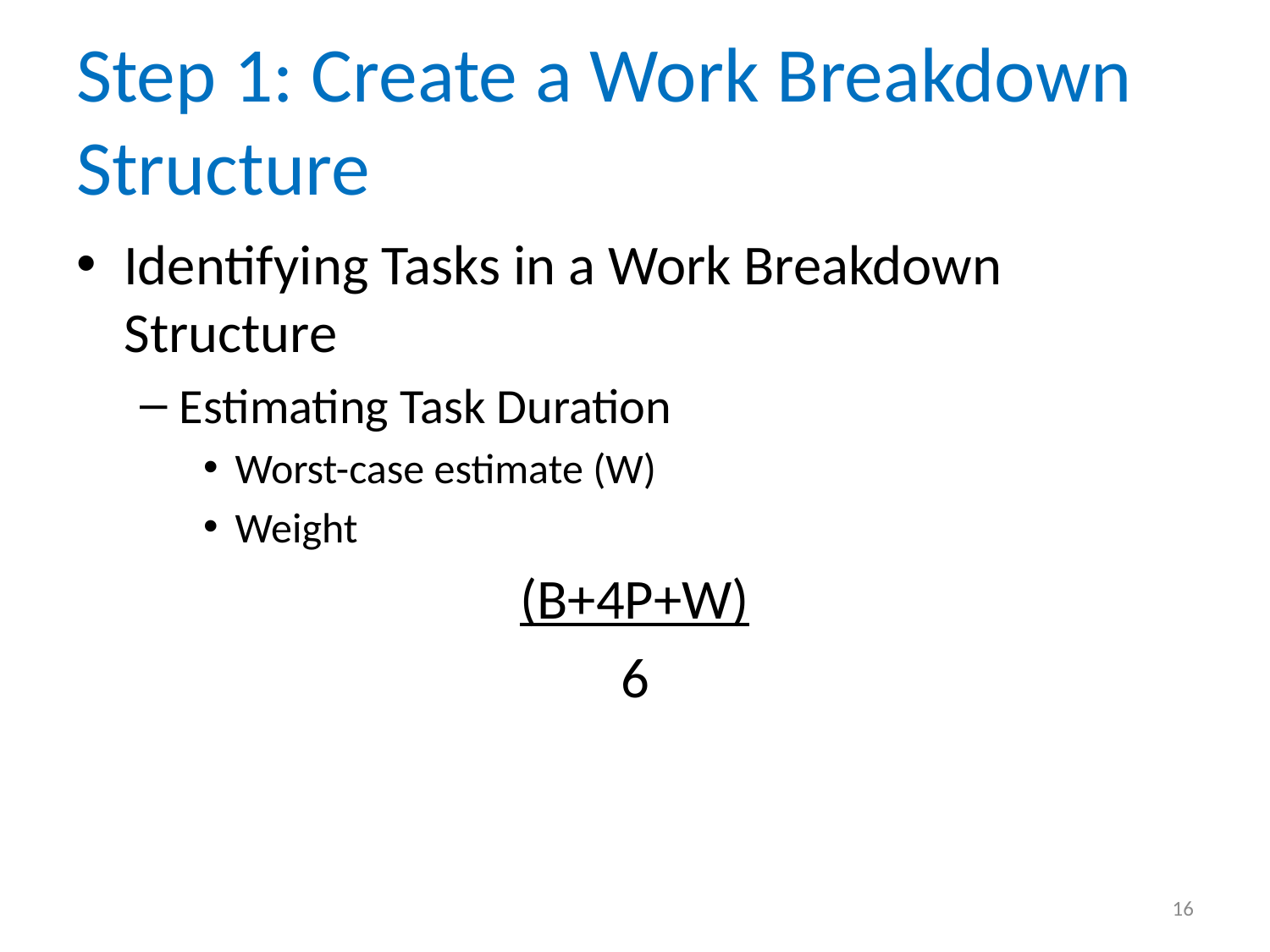

# Step 1: Create a Work Breakdown Structure
Identifying Tasks in a Work Breakdown Structure
Estimating Task Duration
Worst-case estimate (W)
Weight
(B+4P+W)
6

16